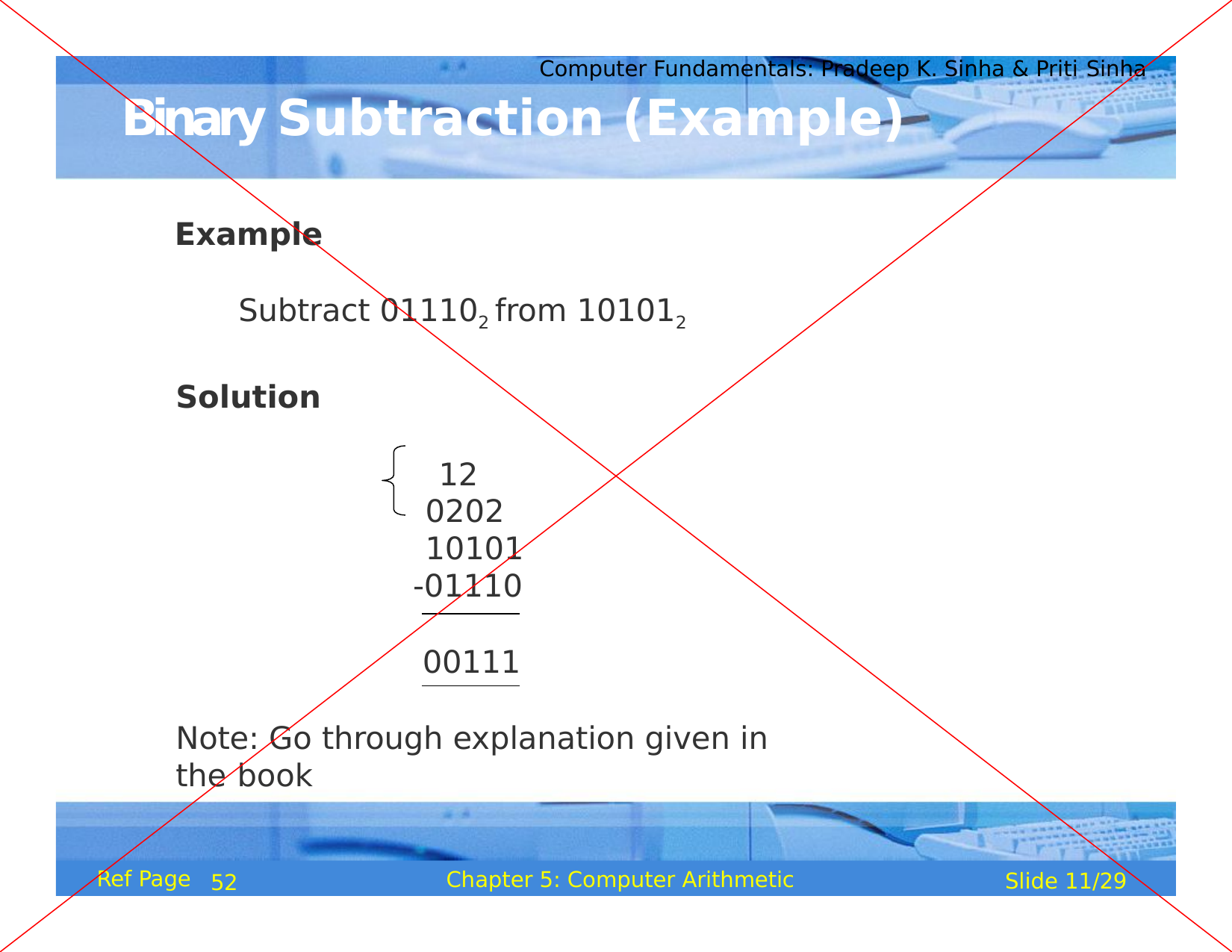

Computer Fundamentals: Pradeep K. Sinha & Priti Sinha
# Binary Subtraction (Example)
Example

Subtract 011102 from 101012

Solution

12
0202
10101
-01110

00111

Note: Go through explanation given in the book

Ref Page
Chapter 5: Computer Arithmetic
Slide 11/29
52